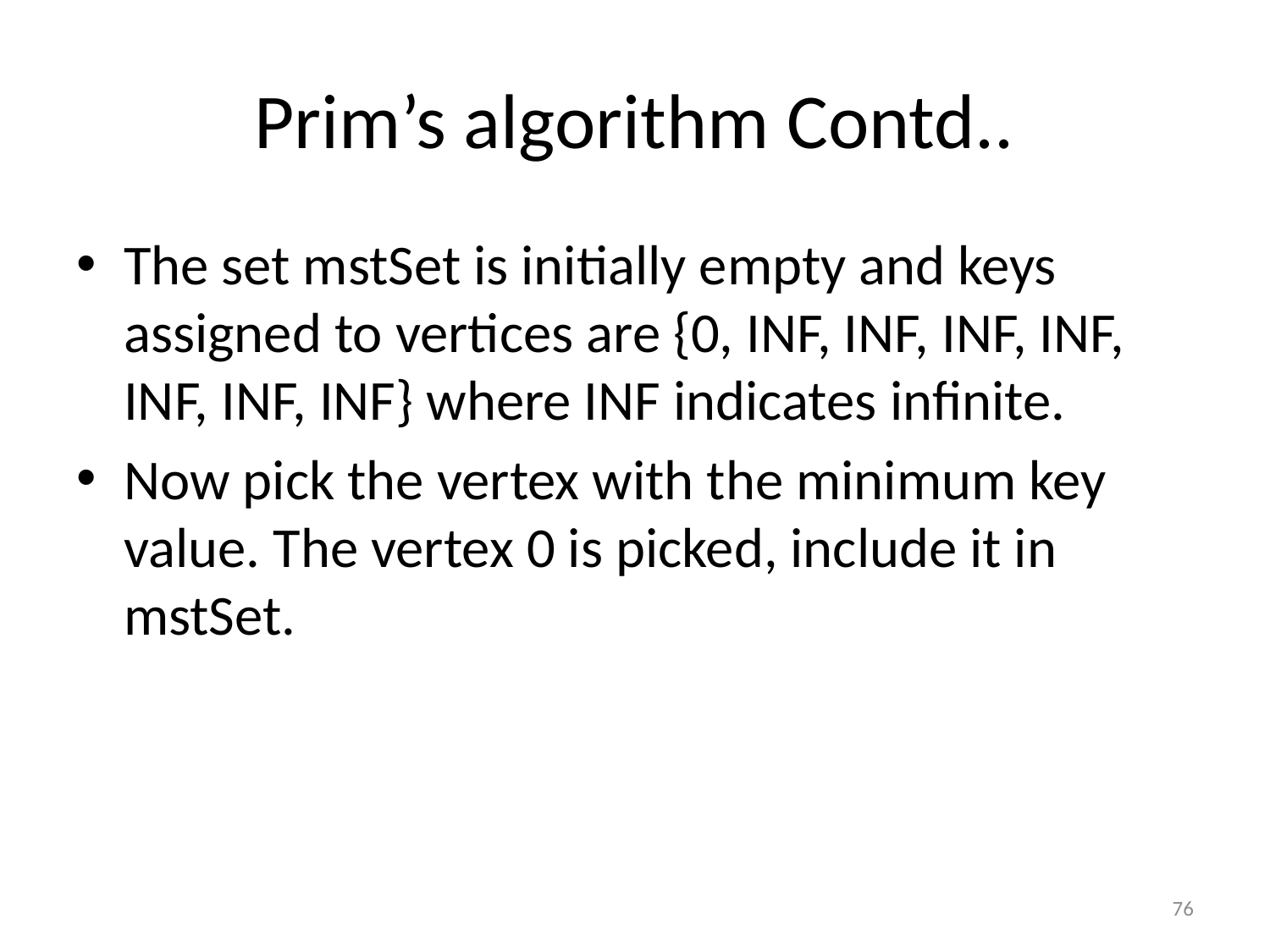

# Prim’s algorithm Contd..
The set mstSet is initially empty and keys assigned to vertices are {0, INF, INF, INF, INF, INF, INF, INF} where INF indicates infinite.
Now pick the vertex with the minimum key value. The vertex 0 is picked, include it in mstSet.
76